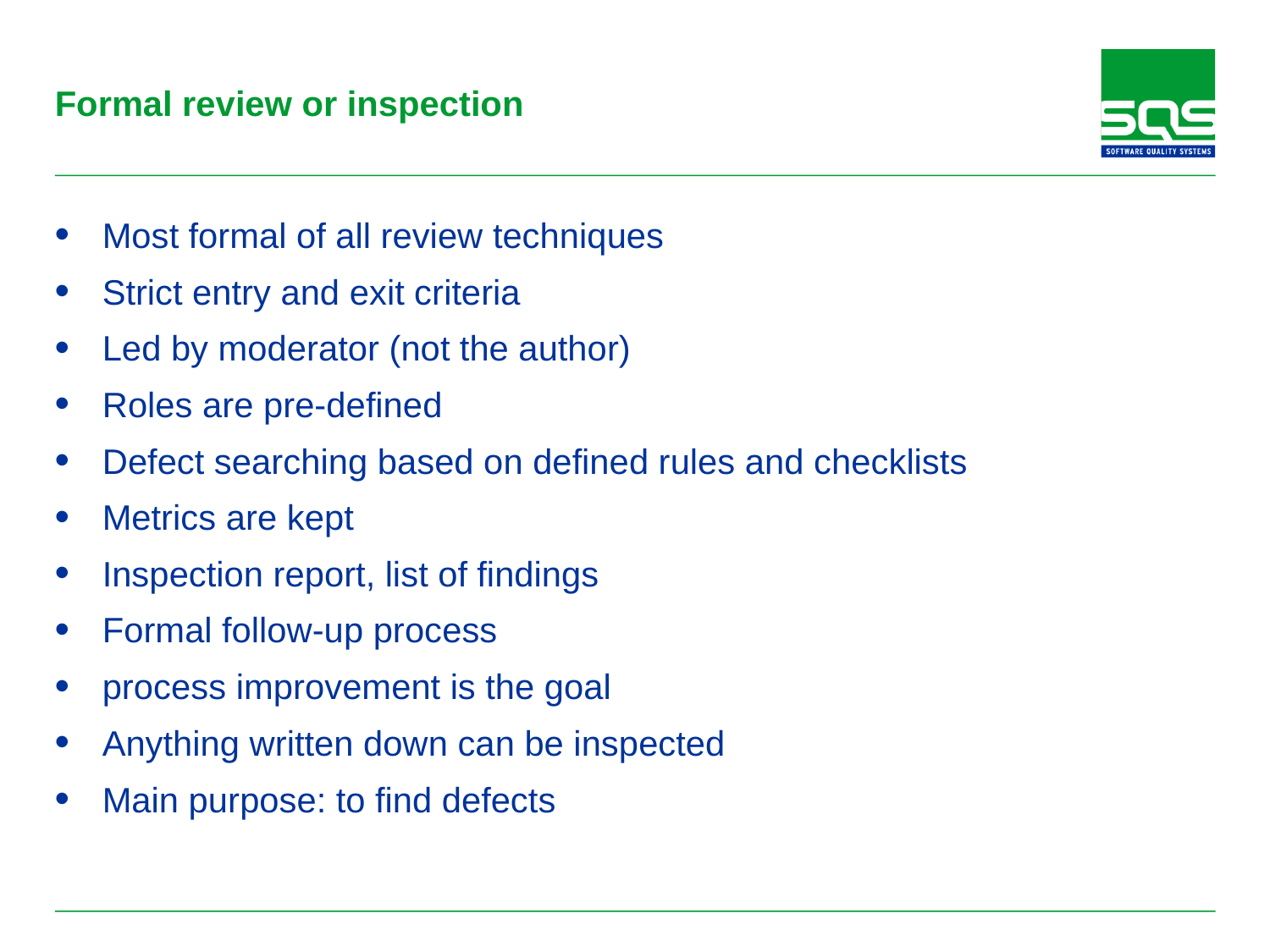

# Formal review or inspection
Most formal of all review techniques
Strict entry and exit criteria
Led by moderator (not the author)
Roles are pre-defined
Defect searching based on defined rules and checklists
Metrics are kept
Inspection report, list of findings
Formal follow-up process
process improvement is the goal
Anything written down can be inspected
Main purpose: to find defects